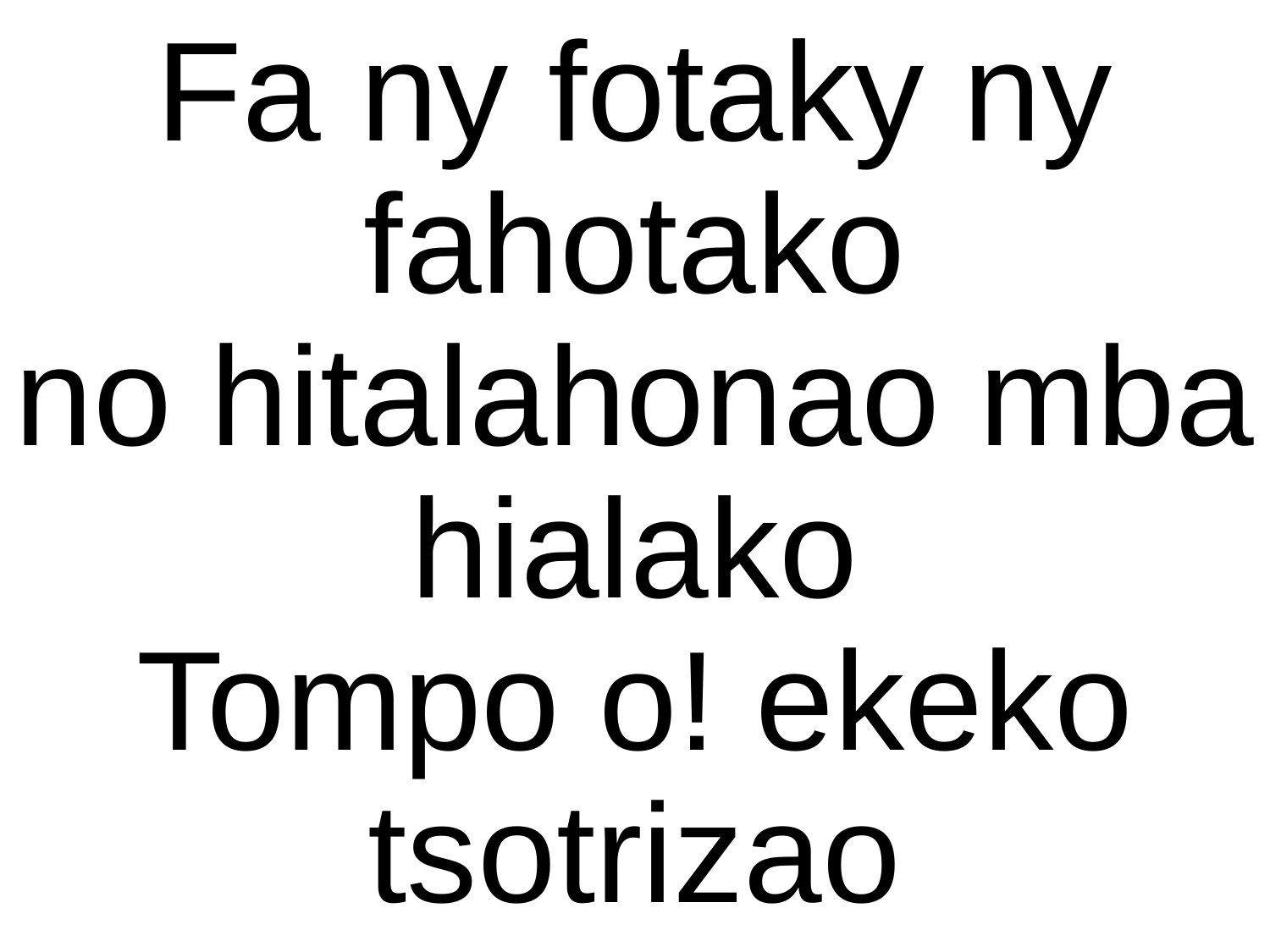

# Fa ny fotaky ny fahotako no hitalahonao mba hialako Tompo o! ekeko tsotrizao